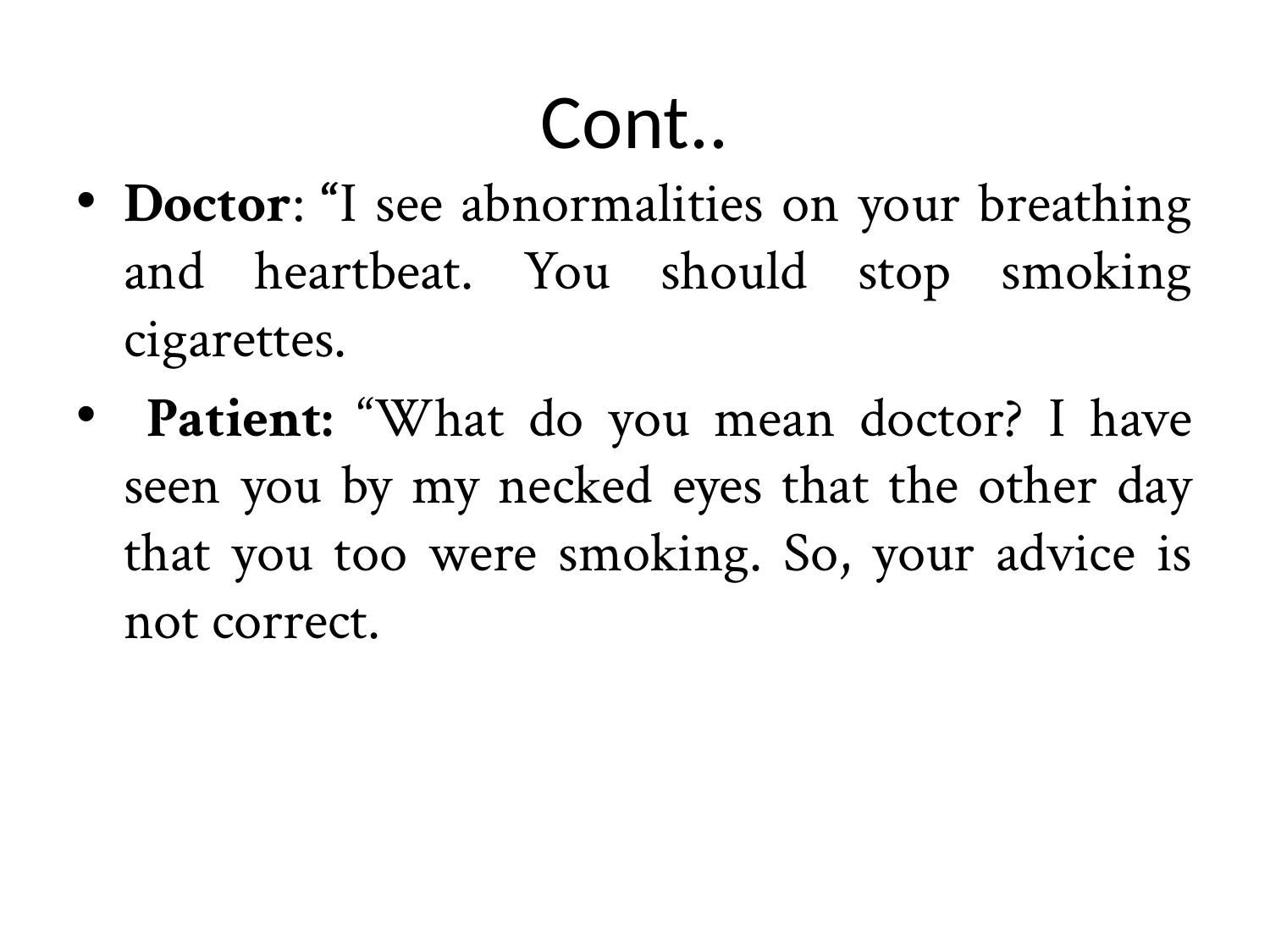

# Cont..
Doctor: “I see abnormalities on your breathing and heartbeat. You should stop smoking cigarettes.
 Patient: “What do you mean doctor? I have seen you by my necked eyes that the other day that you too were smoking. So, your advice is not correct.